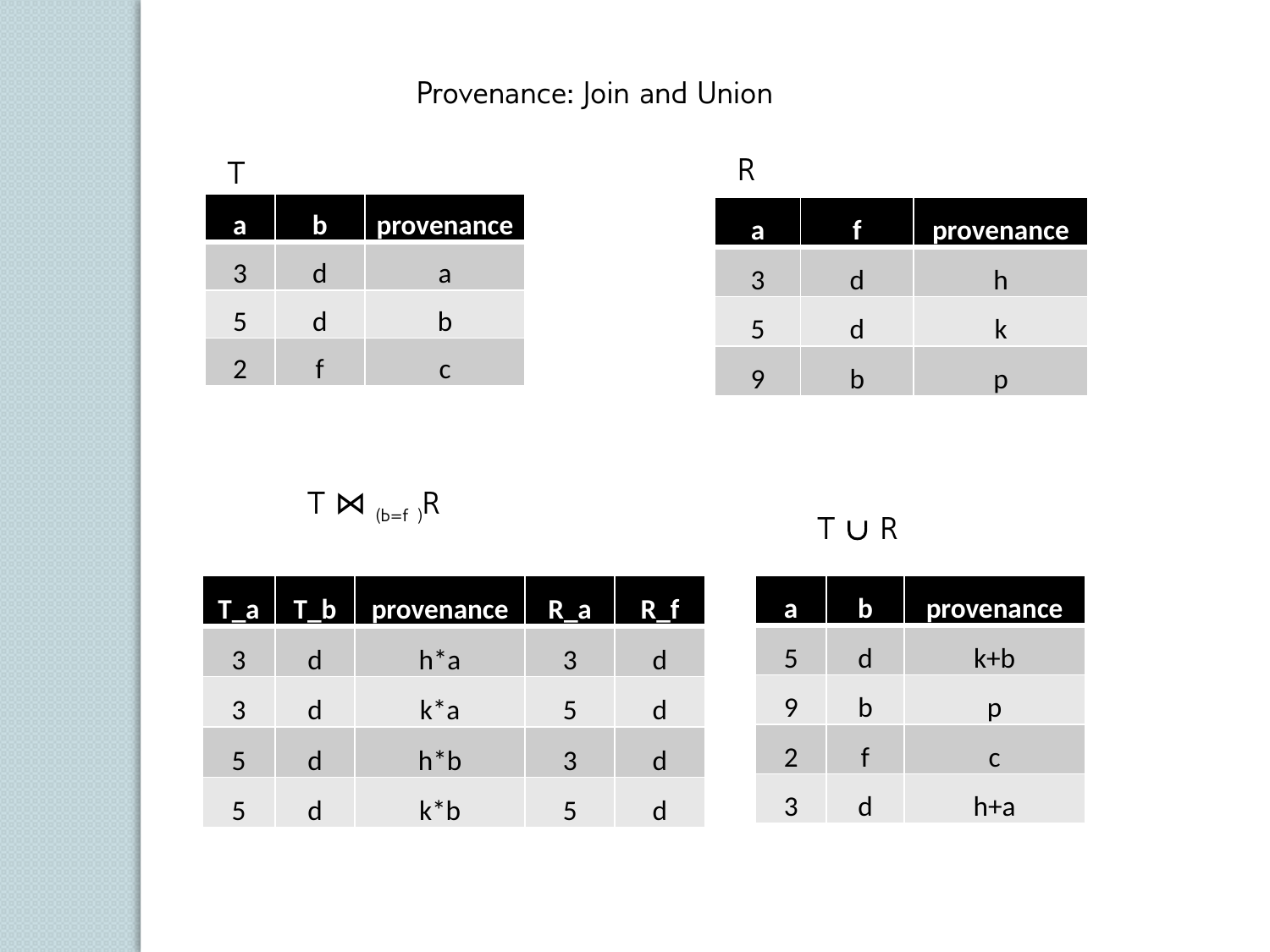

Provenance: Join and Union
R
T
| a | b | provenance |
| --- | --- | --- |
| 3 | d | a |
| 5 | d | b |
| 2 | f | c |
| a | f | provenance |
| --- | --- | --- |
| 3 | d | h |
| 5 | d | k |
| 9 | b | p |
T ⋈ (b=f )R
T ∪ R
| T\_a | T\_b | provenance | R\_a | R\_f |
| --- | --- | --- | --- | --- |
| 3 | d | h\*a | 3 | d |
| 3 | d | k\*a | 5 | d |
| 5 | d | h\*b | 3 | d |
| 5 | d | k\*b | 5 | d |
| a | b | provenance |
| --- | --- | --- |
| 5 | d | k+b |
| 9 | b | p |
| 2 | f | c |
| 3 | d | h+a |